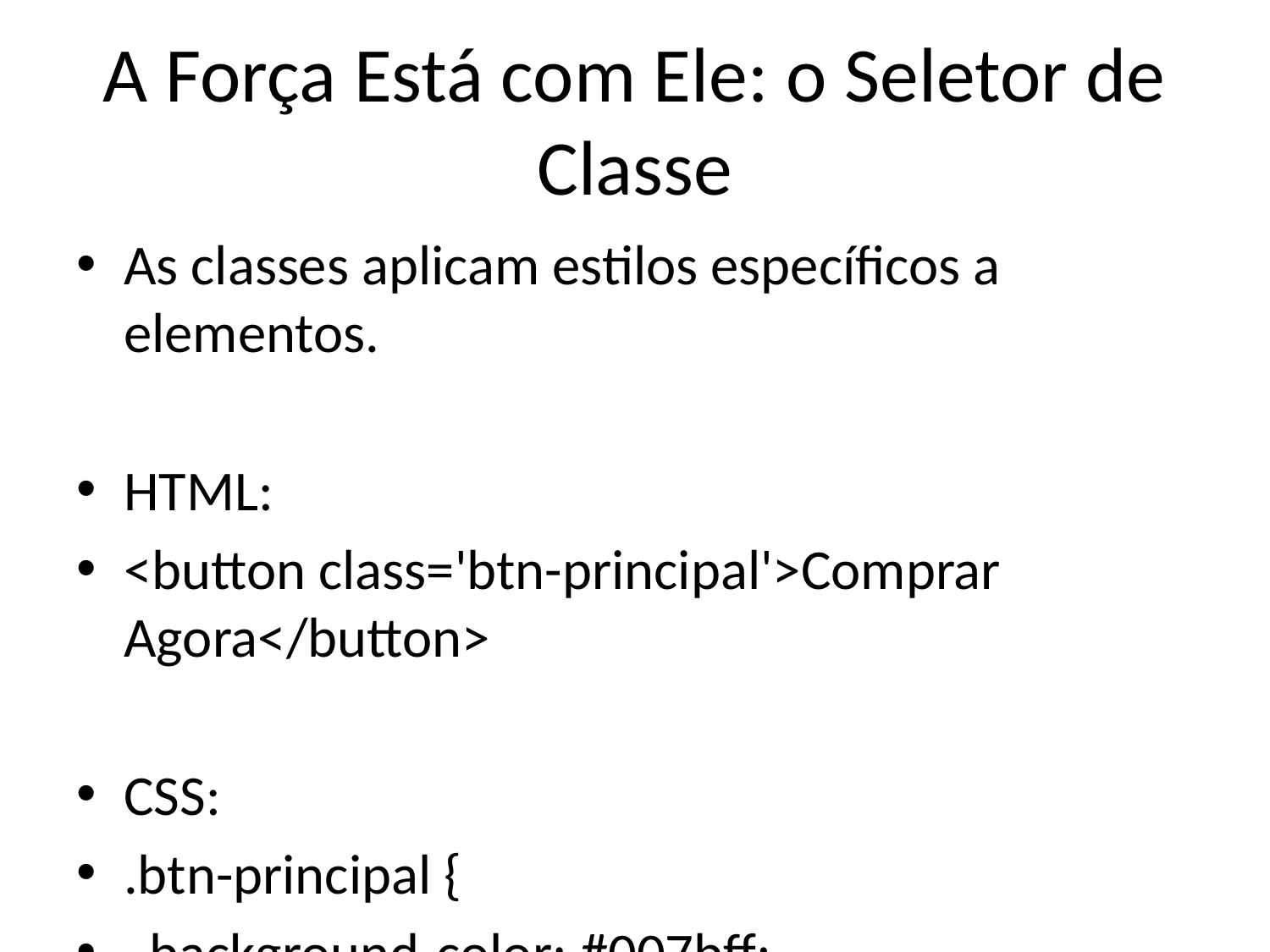

# A Força Está com Ele: o Seletor de Classe
As classes aplicam estilos específicos a elementos.

HTML:
<button class='btn-principal'>Comprar Agora</button>

CSS:
.btn-principal {
  background-color: #007bff;
  color: white;
  border-radius: 8px;
}